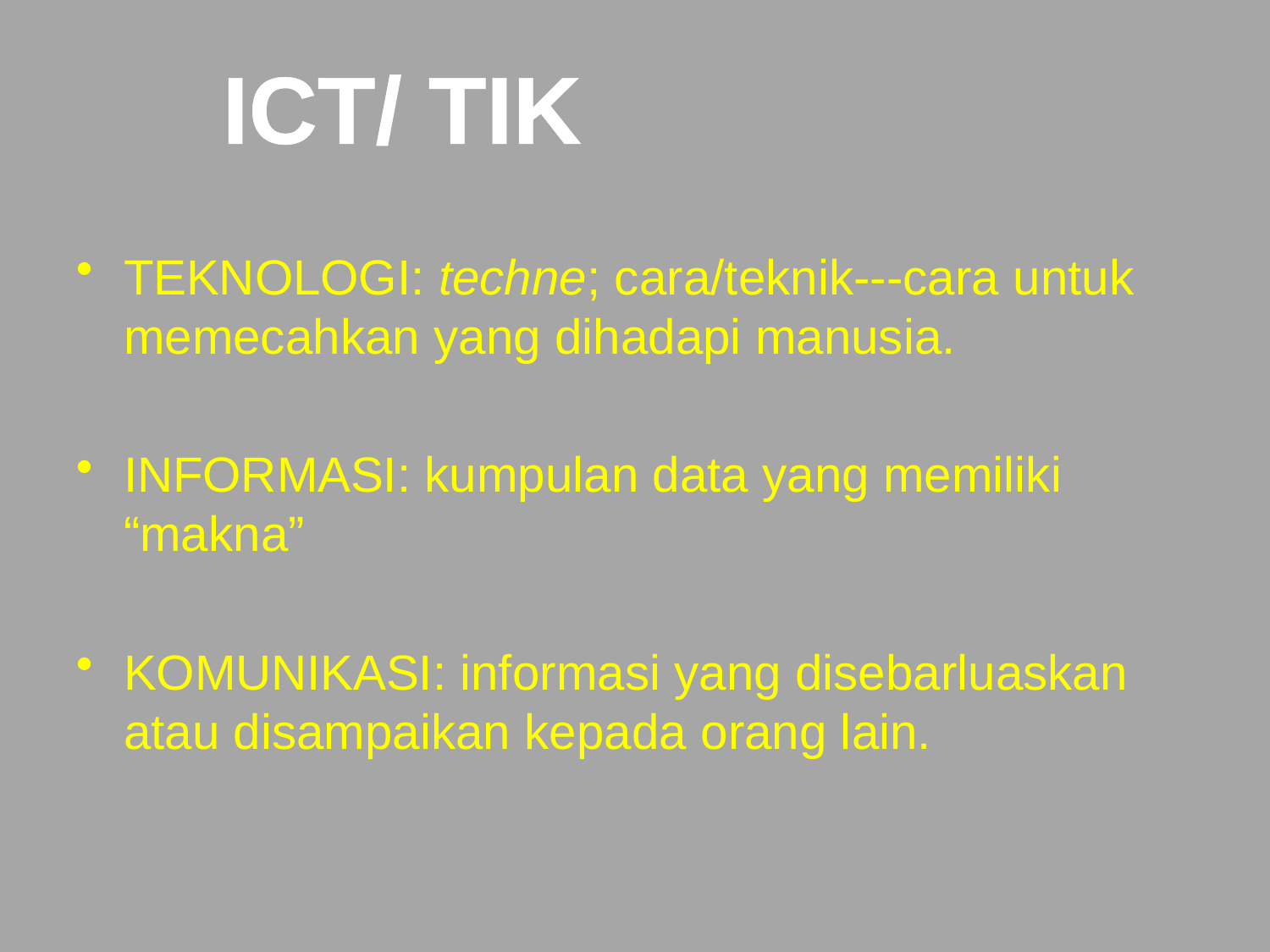

#
ICT/ TIK
TEKNOLOGI: techne; cara/teknik---cara untuk memecahkan yang dihadapi manusia.

INFORMASI: kumpulan data yang memiliki “makna”

KOMUNIKASI: informasi yang disebarluaskan atau disampaikan kepada orang lain.